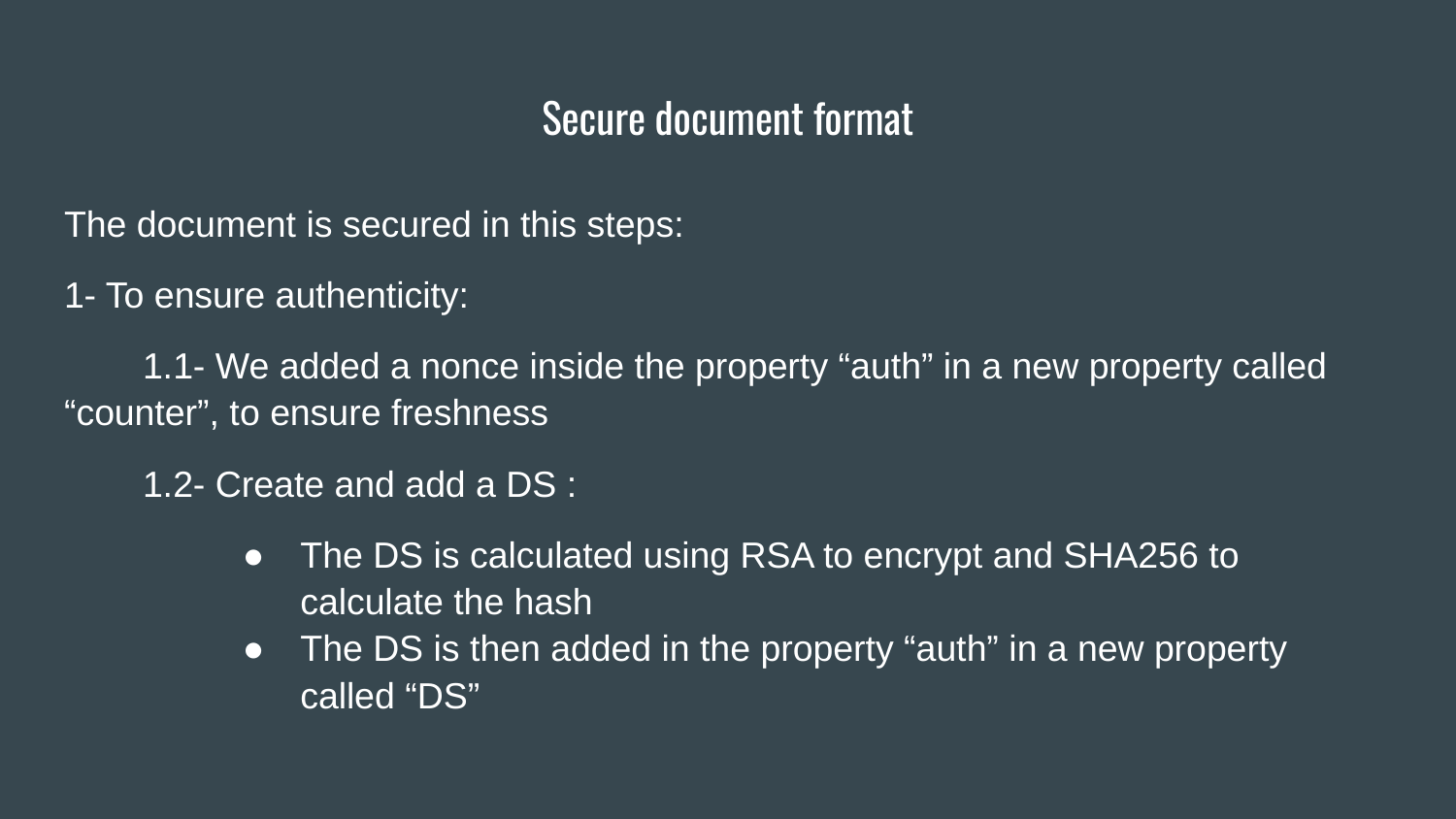

# Secure document format
The document is secured in this steps:
1- To ensure authenticity:
1.1- We added a nonce inside the property “auth” in a new property called “counter”, to ensure freshness
1.2- Create and add a DS :
The DS is calculated using RSA to encrypt and SHA256 to calculate the hash
The DS is then added in the property “auth” in a new property called “DS”